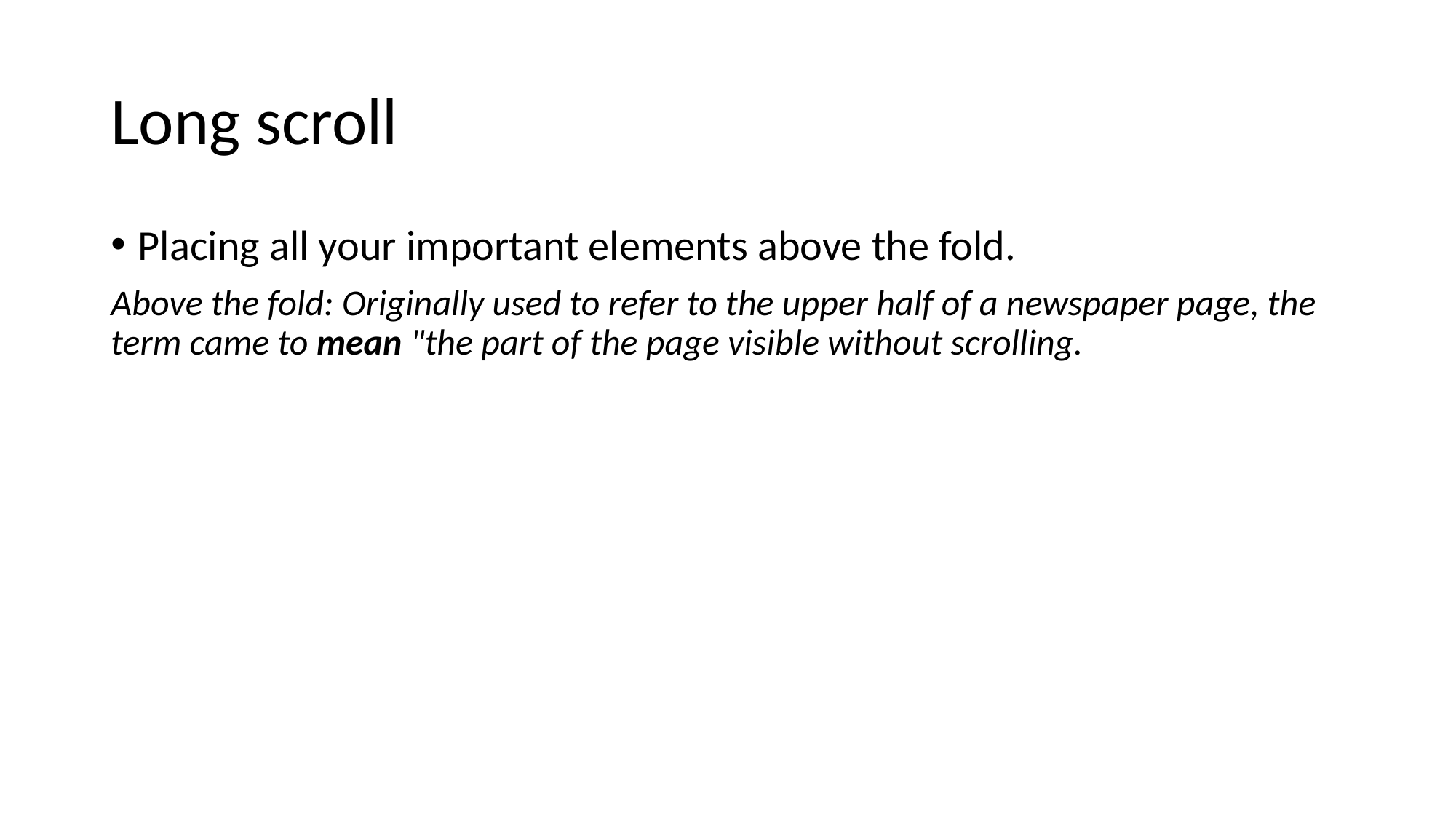

# Long scroll
Placing all your important elements above the fold.
Above the fold: Originally used to refer to the upper half of a newspaper page, the term came to mean "the part of the page visible without scrolling.